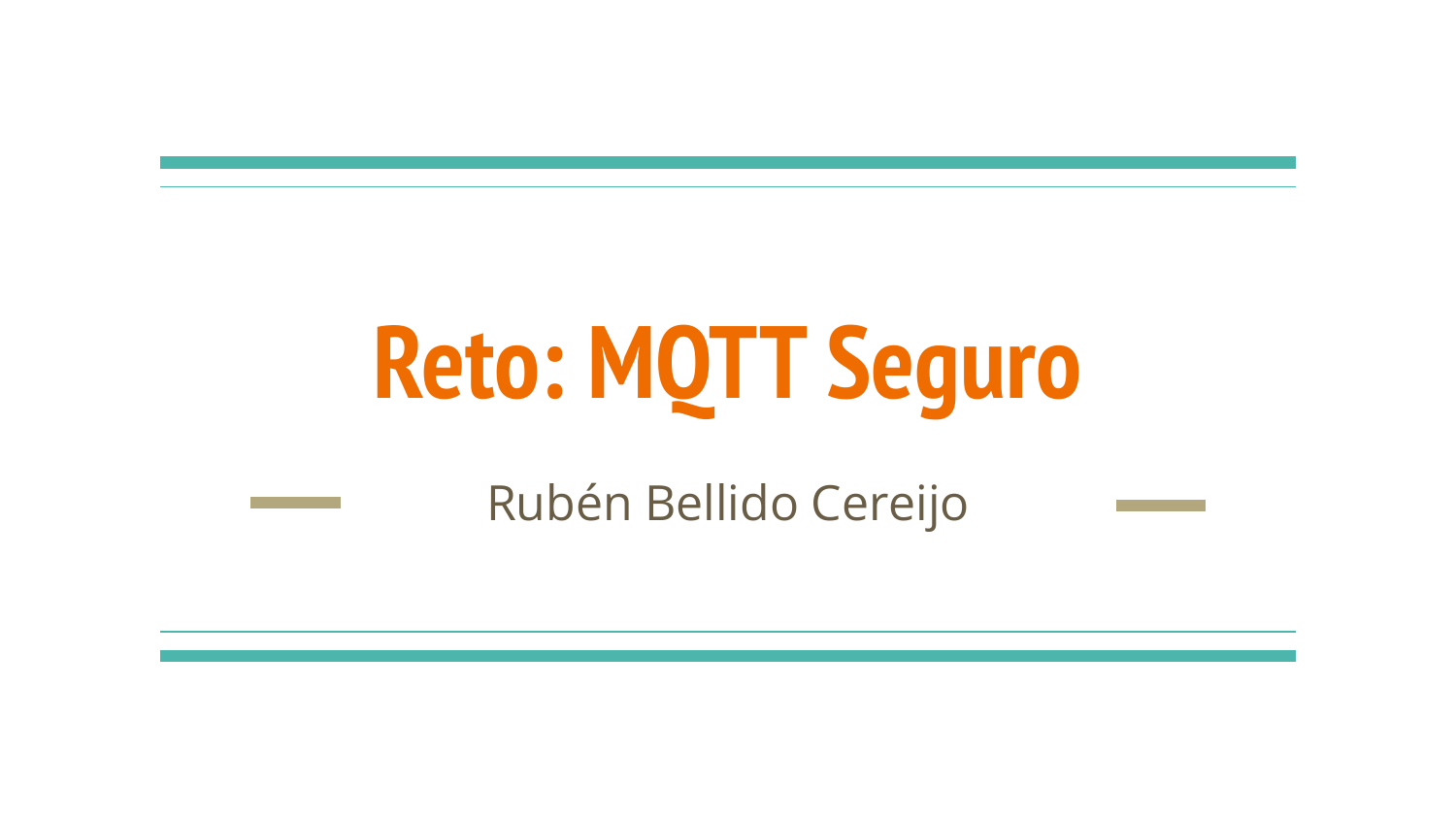

# Reto: MQTT Seguro
Rubén Bellido Cereijo